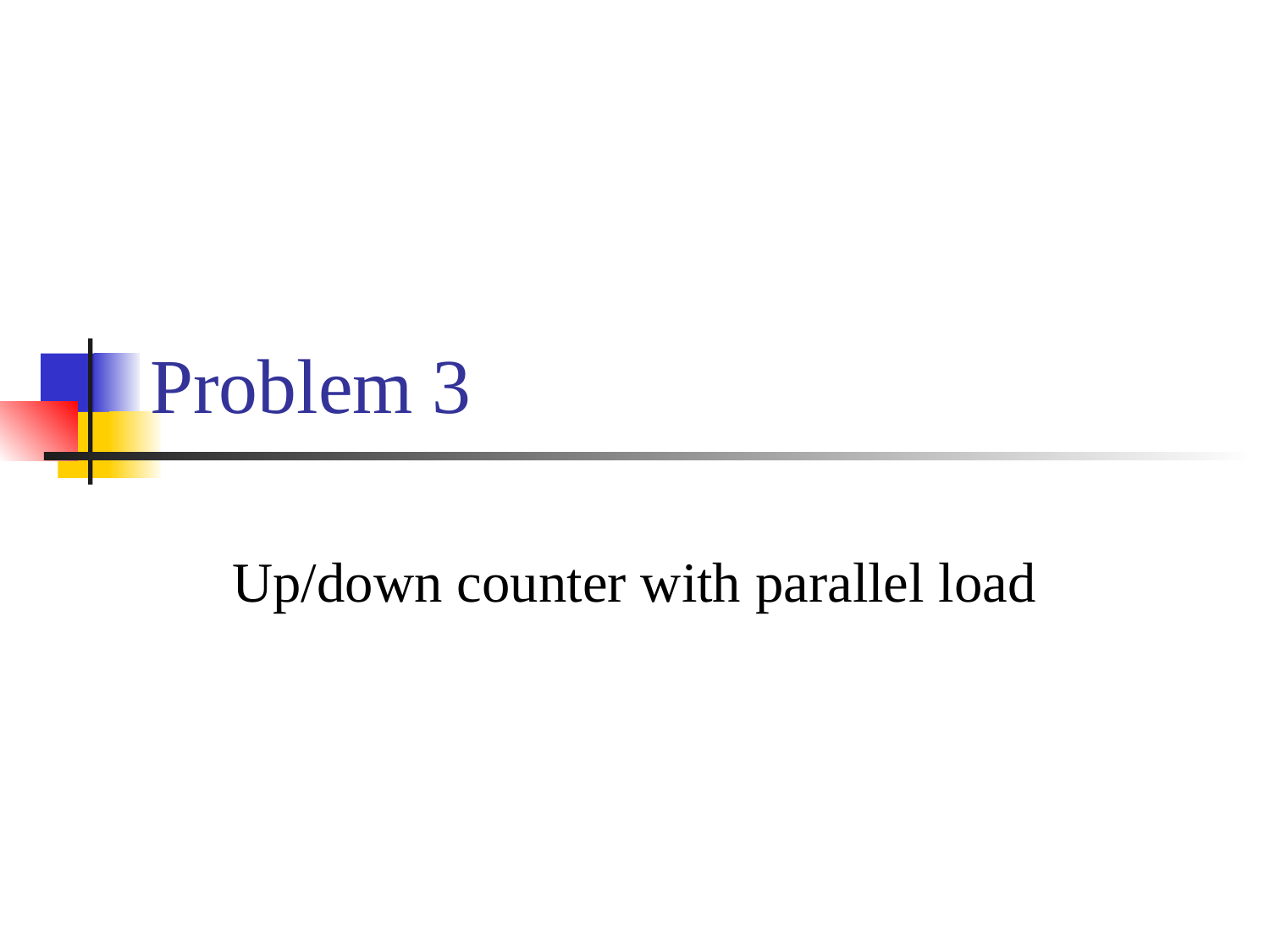

# Problem 3
Up/down counter with parallel load